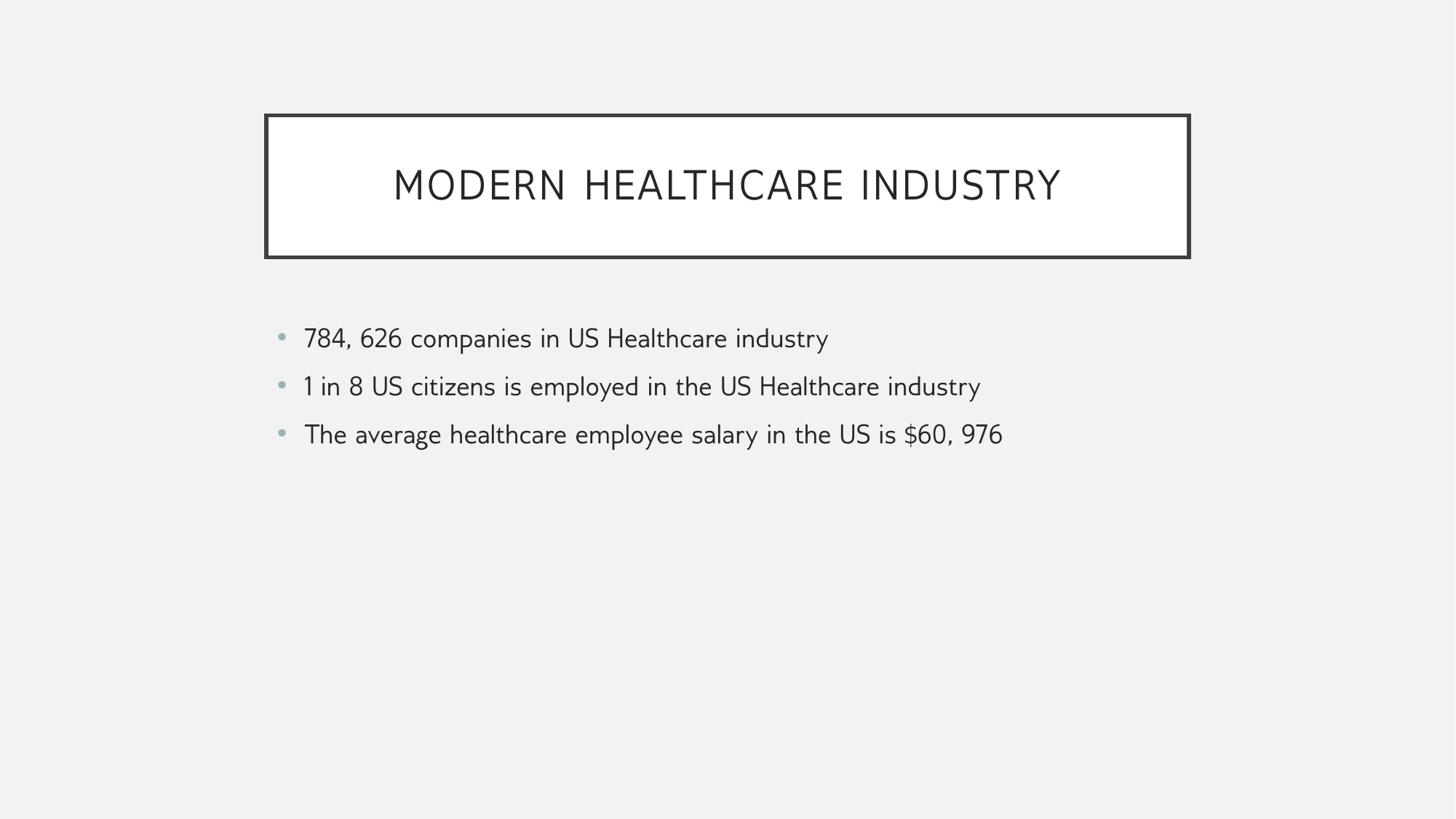

# Modern Healthcare industry
784, 626 companies in US Healthcare industry
1 in 8 US citizens is employed in the US Healthcare industry
The average healthcare employee salary in the US is $60, 976